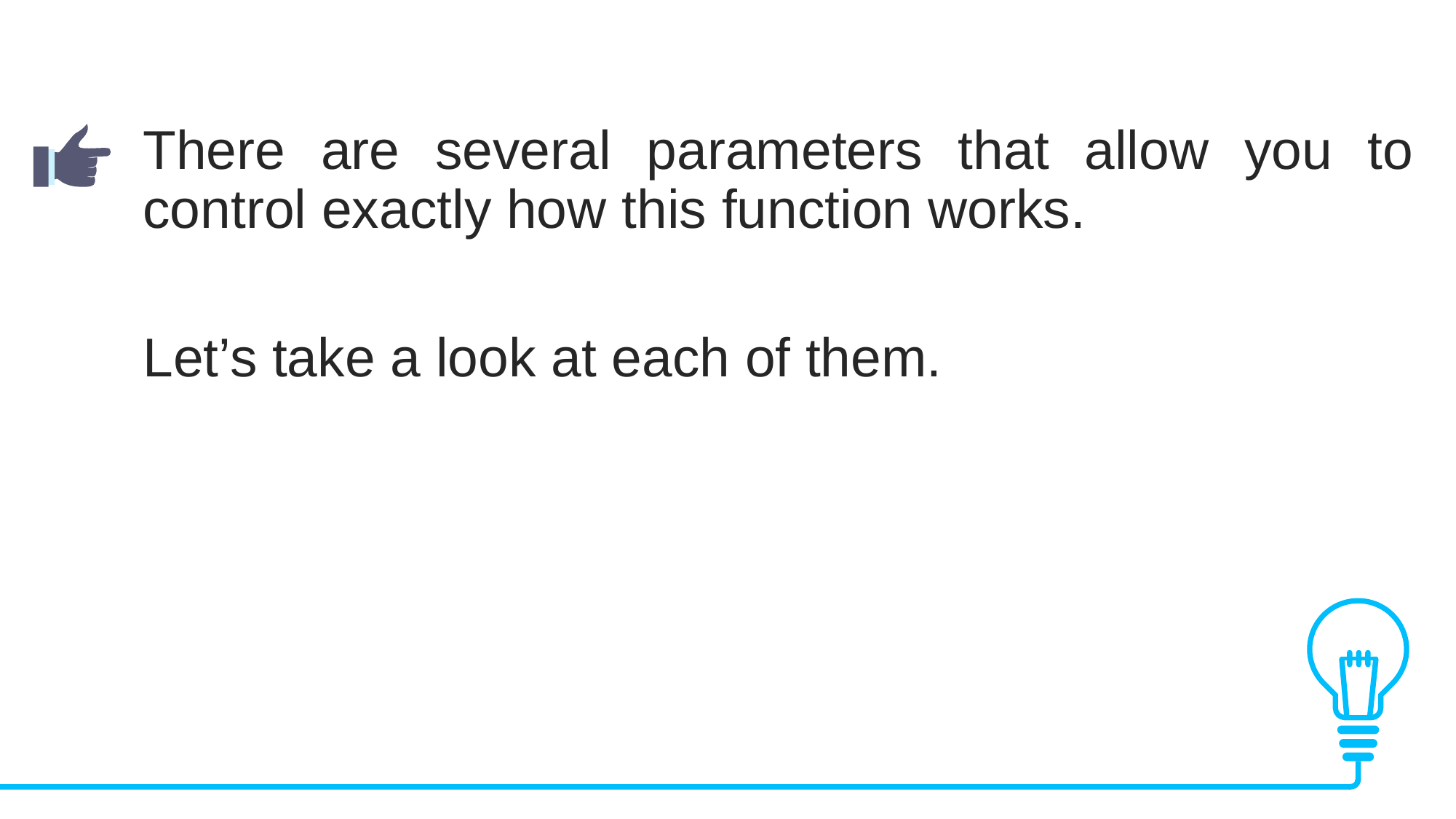

There are several parameters that allow you to control exactly how this function works.

Let’s take a look at each of them.